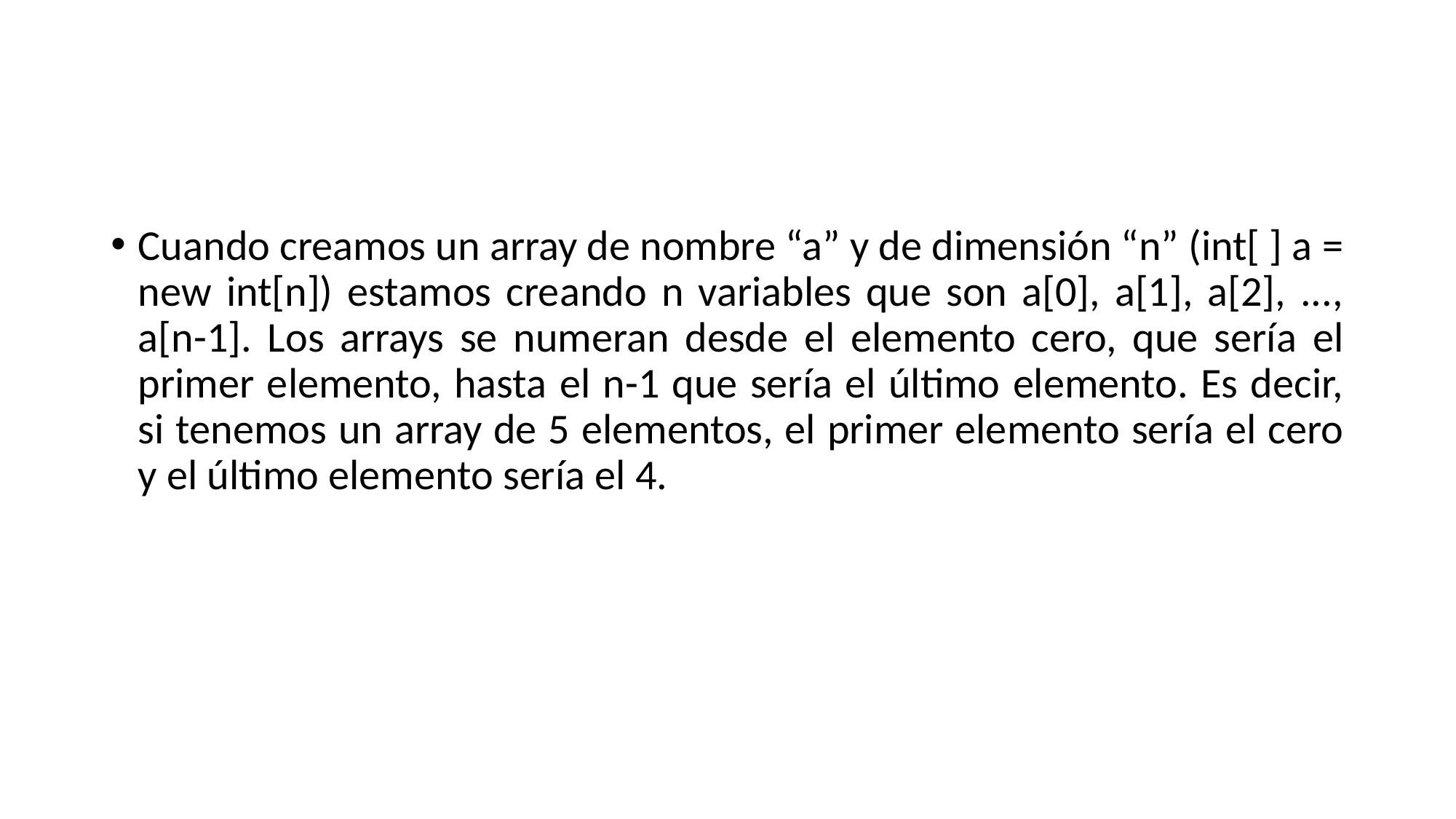

#
Cuando creamos un array de nombre “a” y de dimensión “n” (int[ ] a = new int[n]) estamos creando n variables que son a[0], a[1], a[2], ..., a[n-1]. Los arrays se numeran desde el elemento cero, que sería el primer elemento, hasta el n-1 que sería el último elemento. Es decir, si tenemos un array de 5 elementos, el primer elemento sería el cero y el último elemento sería el 4.